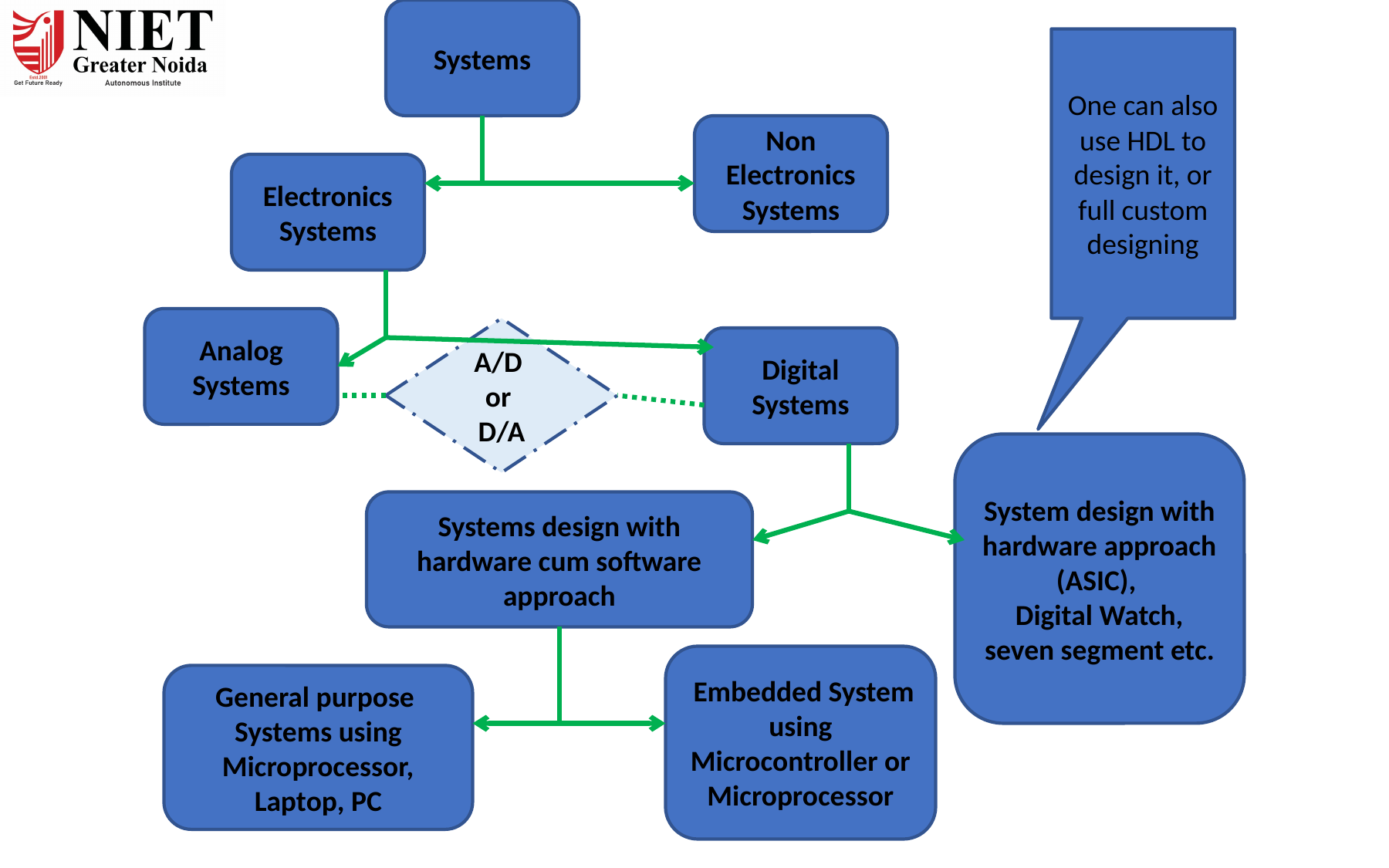

Systems
One can also use HDL to design it, or full custom designing
Non Electronics Systems
Electronics Systems
Analog Systems
A/D
or
D/A
Digital Systems
System design with hardware approach (ASIC),
Digital Watch, seven segment etc.
Systems design with hardware cum software approach
 Embedded System using Microcontroller or Microprocessor
General purpose  Systems using Microprocessor, Laptop, PC